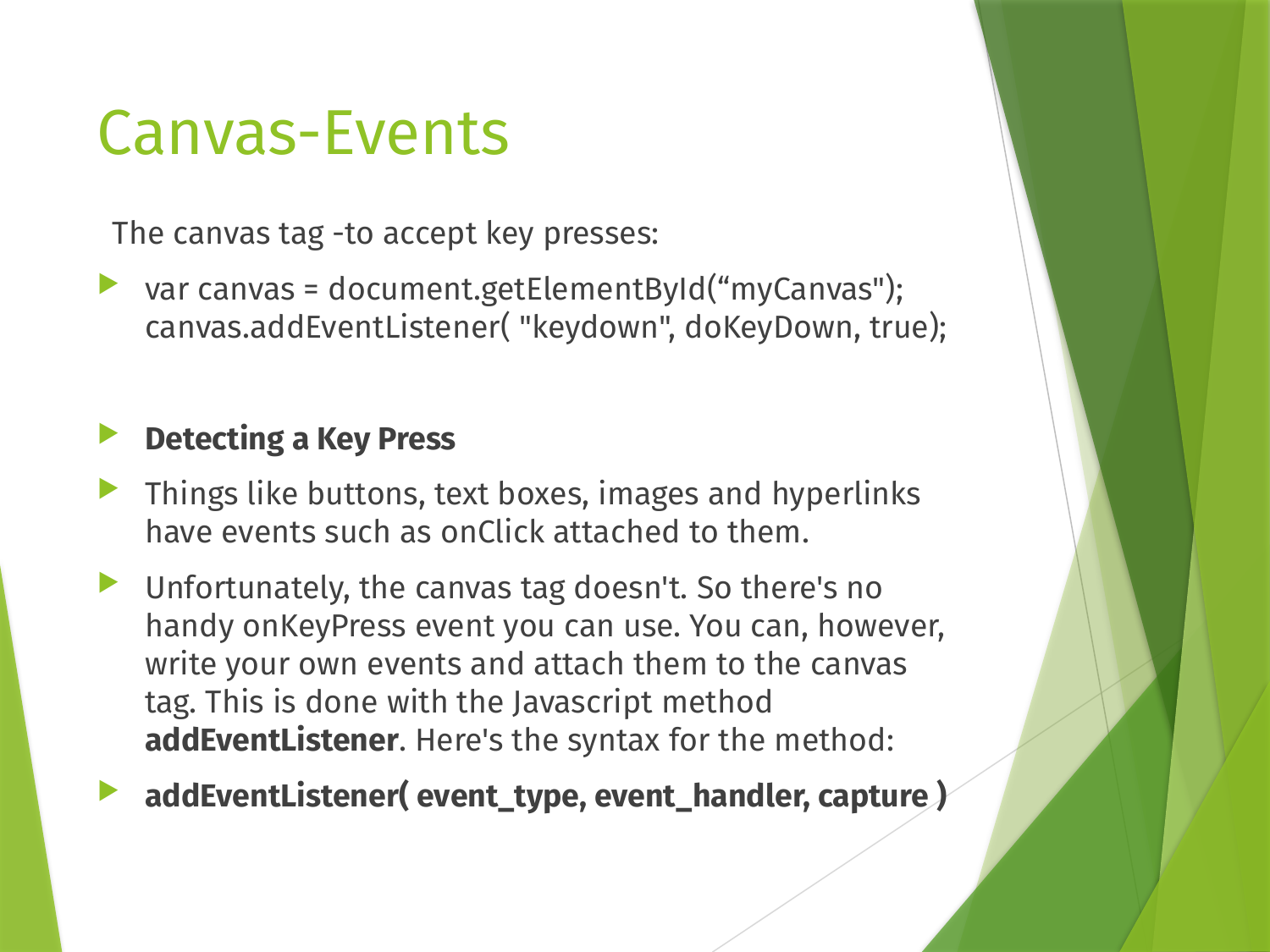

# Canvas-Events
The canvas tag -to accept key presses:
var canvas = document.getElementById(“myCanvas");
canvas.addEventListener( "keydown", doKeyDown, true);

Detecting a Key Press
Things like buttons, text boxes, images and hyperlinks have events such as onClick attached to them.
Unfortunately, the canvas tag doesn't. So there's no handy onKeyPress event you can use. You can, however, write your own events and attach them to the canvas tag. This is done with the Javascript method addEventListener. Here's the syntax for the method:
addEventListener( event_type, event_handler, capture )